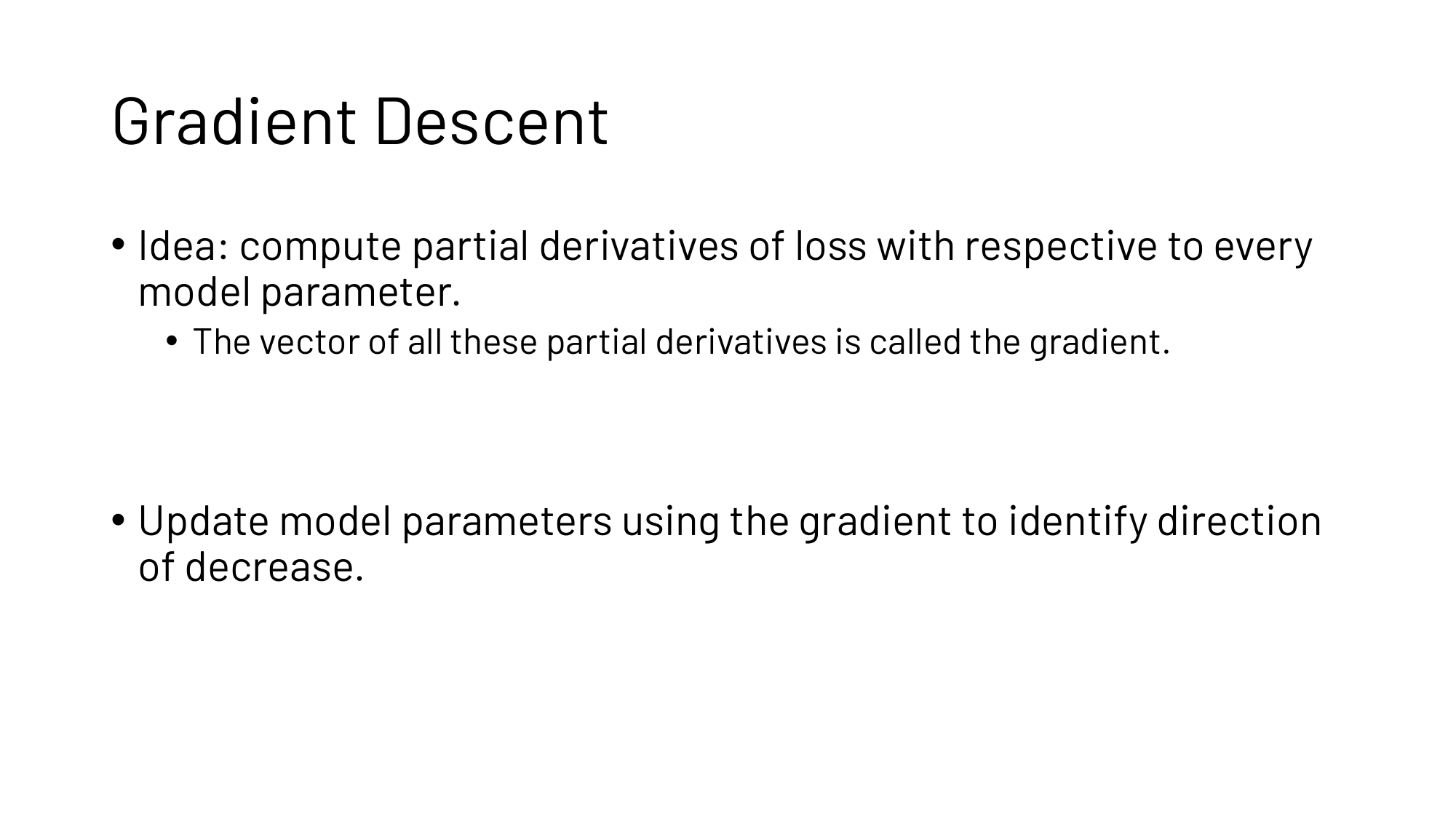

# Gradient Descent
Idea: compute partial derivatives of loss with respective to every model parameter.
The vector of all these partial derivatives is called the gradient.

Update model parameters using the gradient to identify direction of decrease.